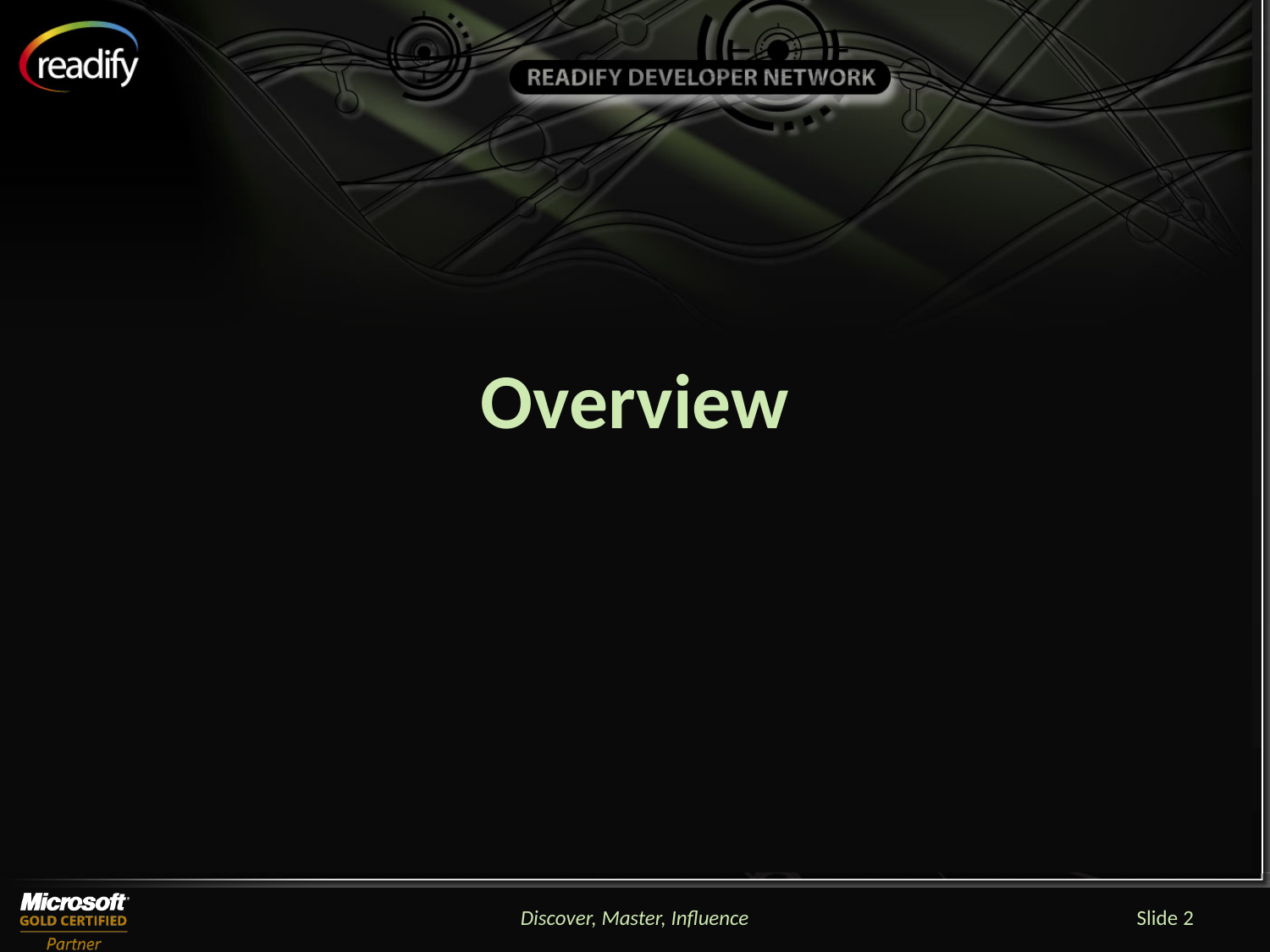

# Overview

Discover, Master, Influence
Slide 2